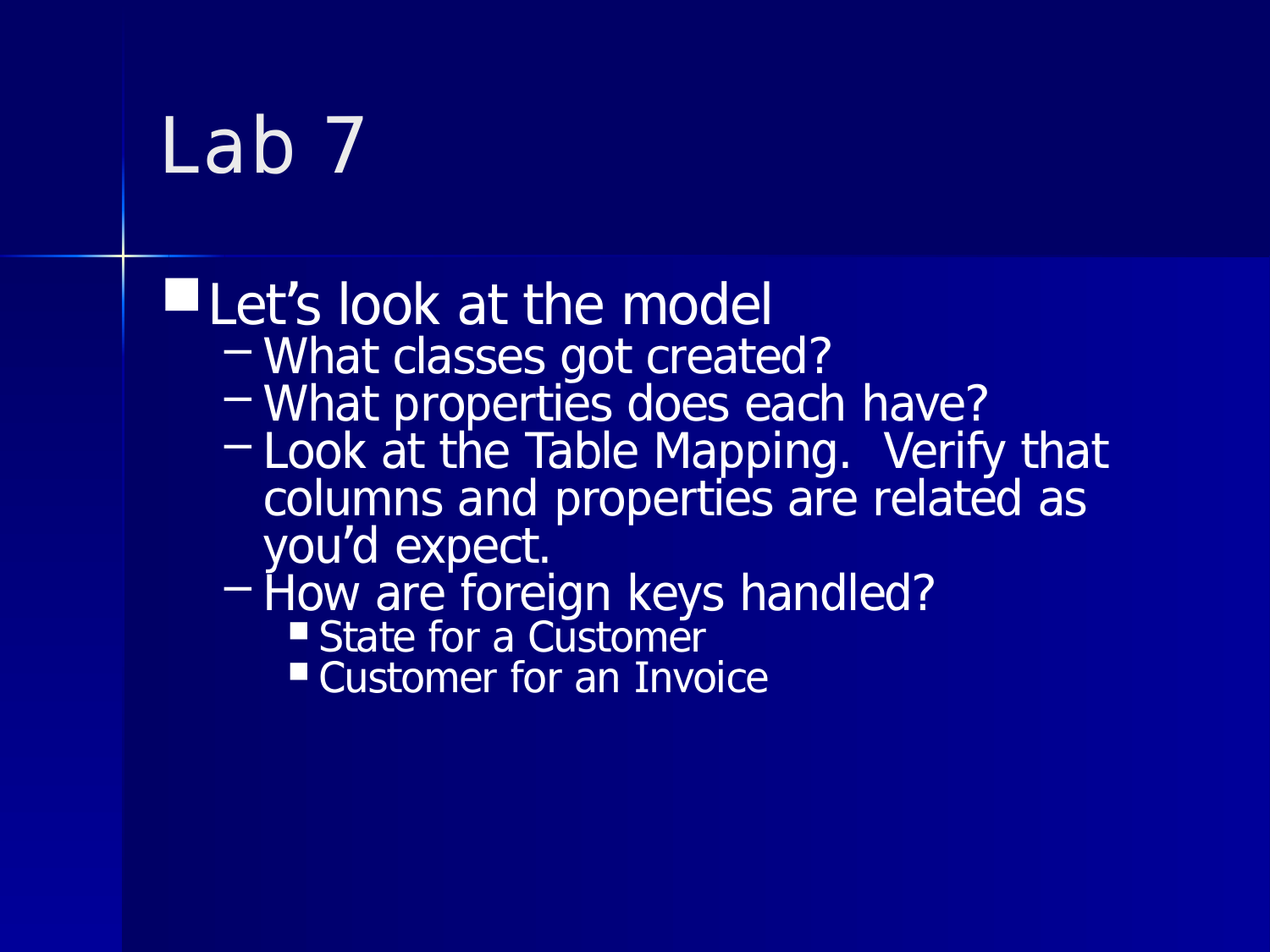

# Lab 7
Let’s look at the model
What classes got created?
What properties does each have?
Look at the Table Mapping.  Verify that columns and properties are related as you’d expect.
How are foreign keys handled?
State for a Customer
Customer for an Invoice